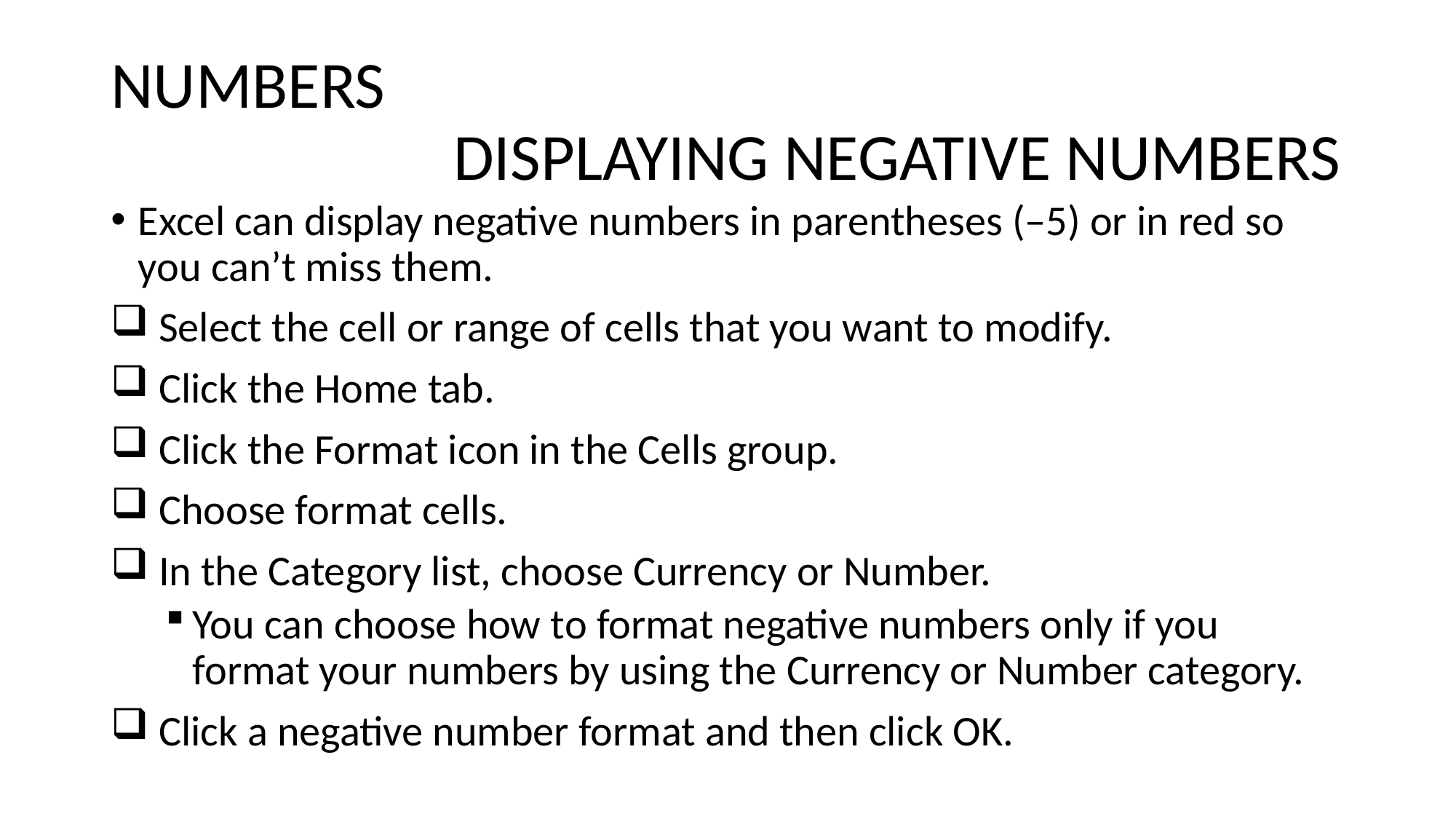

# NUMBERS DISPLAYING NEGATIVE NUMBERS
Excel can display negative numbers in parentheses (–5) or in red so you can’t miss them.
 Select the cell or range of cells that you want to modify.
 Click the Home tab.
 Click the Format icon in the Cells group.
 Choose format cells.
 In the Category list, choose Currency or Number.
You can choose how to format negative numbers only if you format your numbers by using the Currency or Number category.
 Click a negative number format and then click OK.